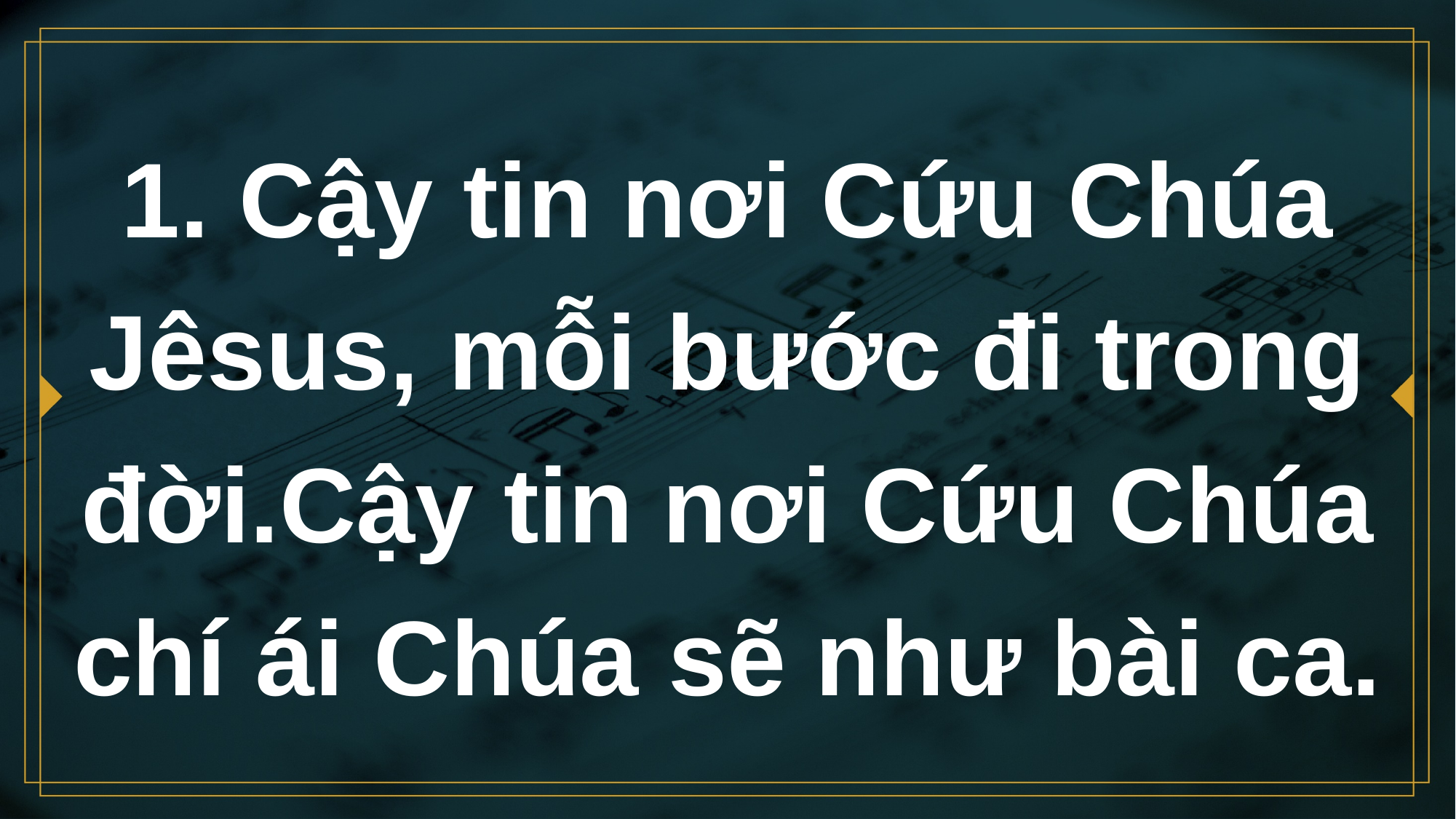

# 1. Cậy tin nơi Cứu Chúa Jêsus, mỗi bước đi trong đời.Cậy tin nơi Cứu Chúa chí ái Chúa sẽ như bài ca.